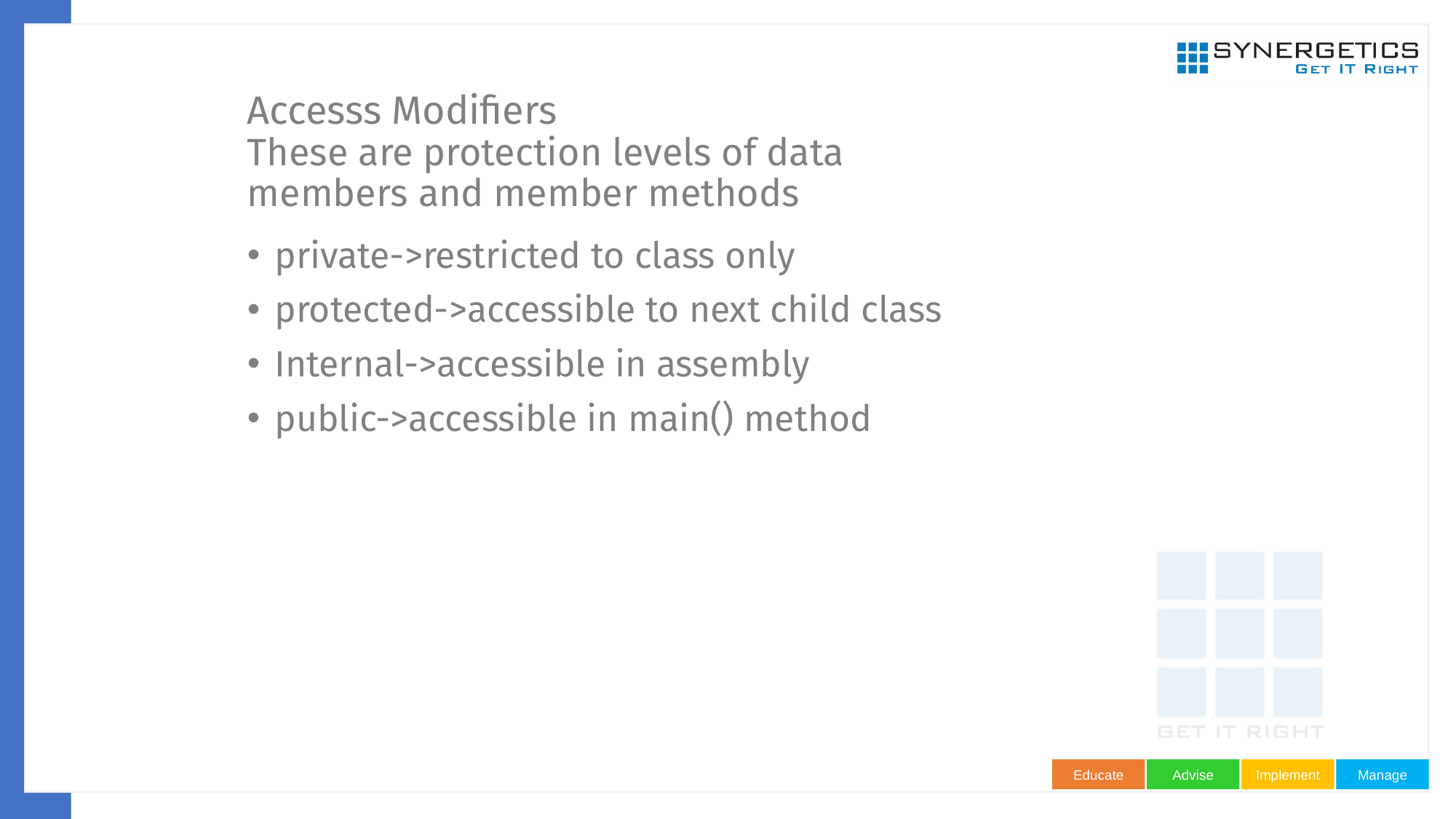

# Accesss Modifiers These are protection levels of data members and member methods
private->restricted to class only
protected->accessible to next child class
Internal->accessible in assembly
public->accessible in main() method